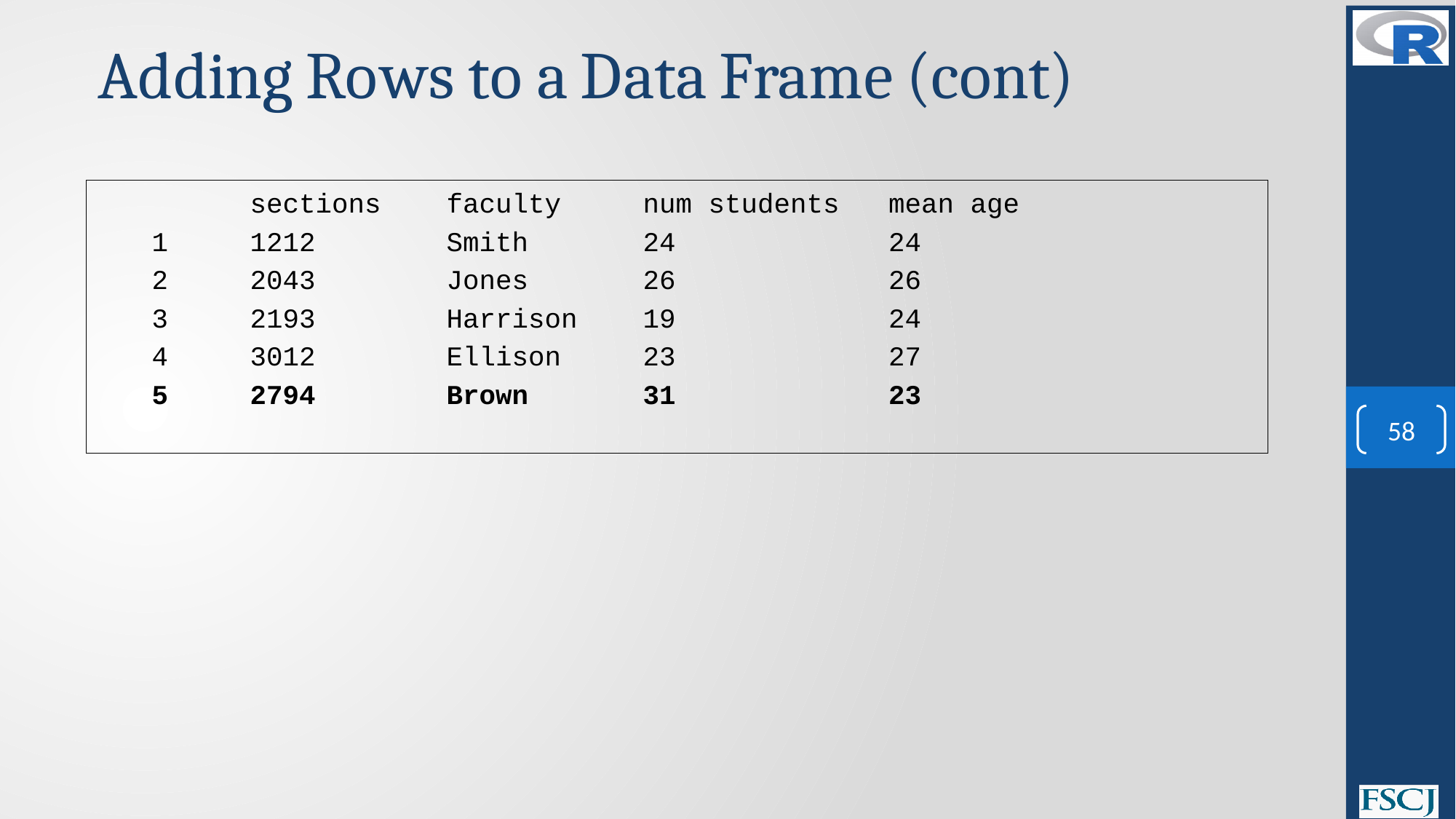

# Adding Rows to a Data Frame (cont)
      sections    faculty     num students   mean age
1     1212        Smith       24             24
2     2043        Jones       26             26
3     2193        Harrison    19             24
4     3012        Ellison     23             27
5     2794        Brown       31             23
58